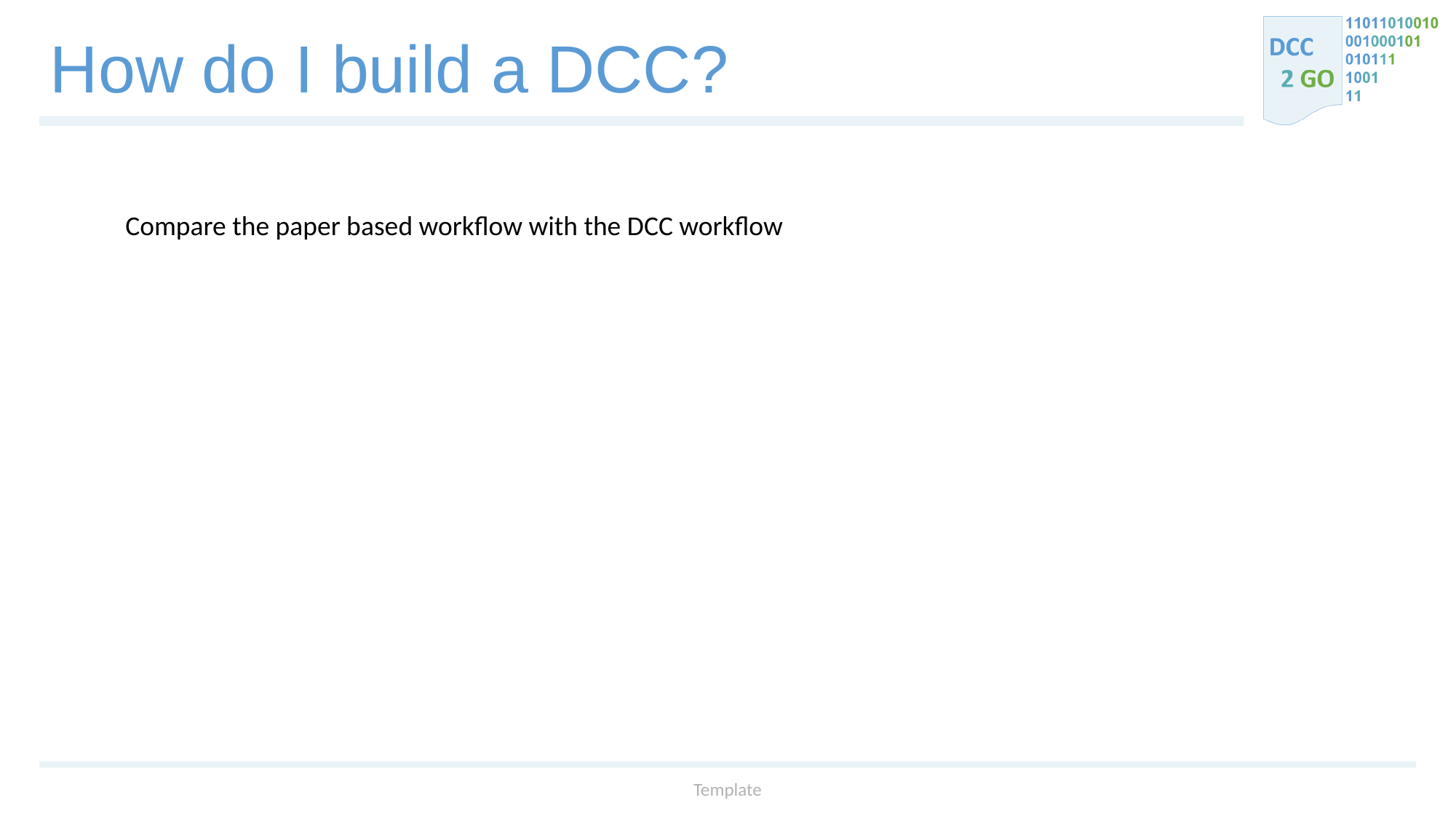

# How do I build a DCC?
Compare the paper based workflow with the DCC workflow

Template
5